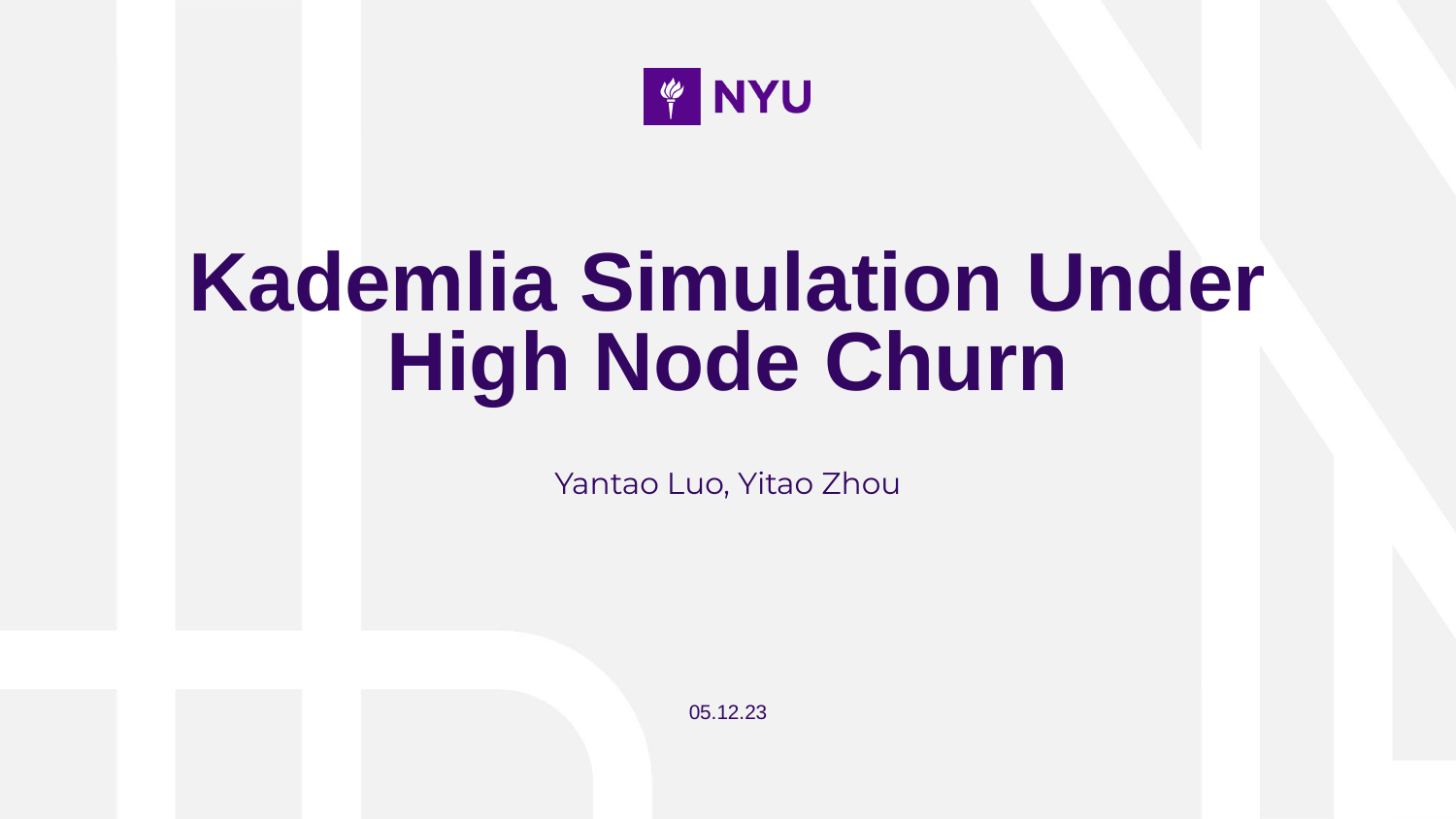

# Kademlia Simulation Under High Node Churn
Yantao Luo, Yitao Zhou
05.12.23